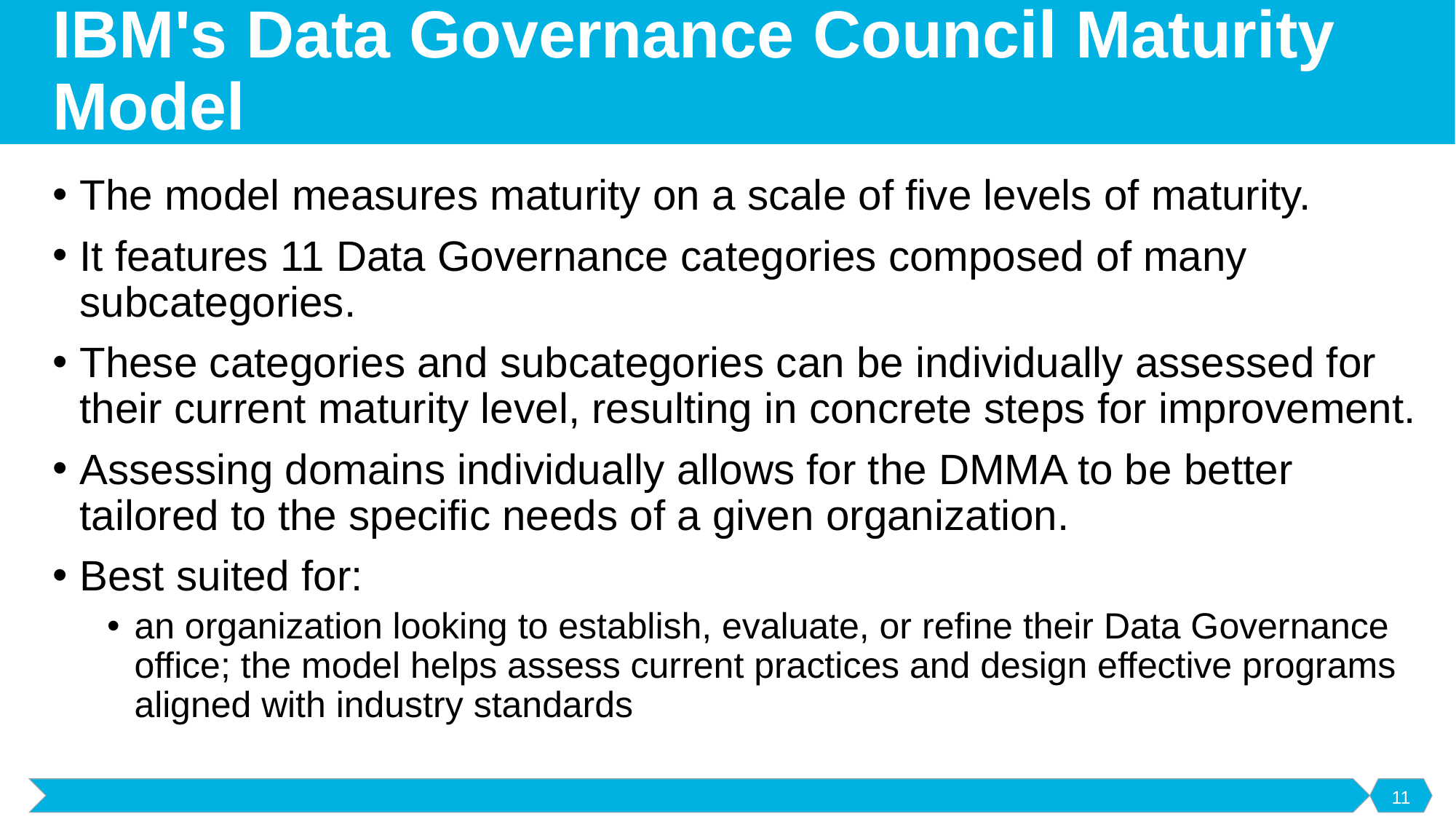

# IBM's Data Governance Council Maturity Model
The model measures maturity on a scale of five levels of maturity.
It features 11 Data Governance categories composed of many subcategories.
These categories and subcategories can be individually assessed for their current maturity level, resulting in concrete steps for improvement.
Assessing domains individually allows for the DMMA to be better tailored to the specific needs of a given organization.
Best suited for:
an organization looking to establish, evaluate, or refine their Data Governance office; the model helps assess current practices and design effective programs aligned with industry standards
11